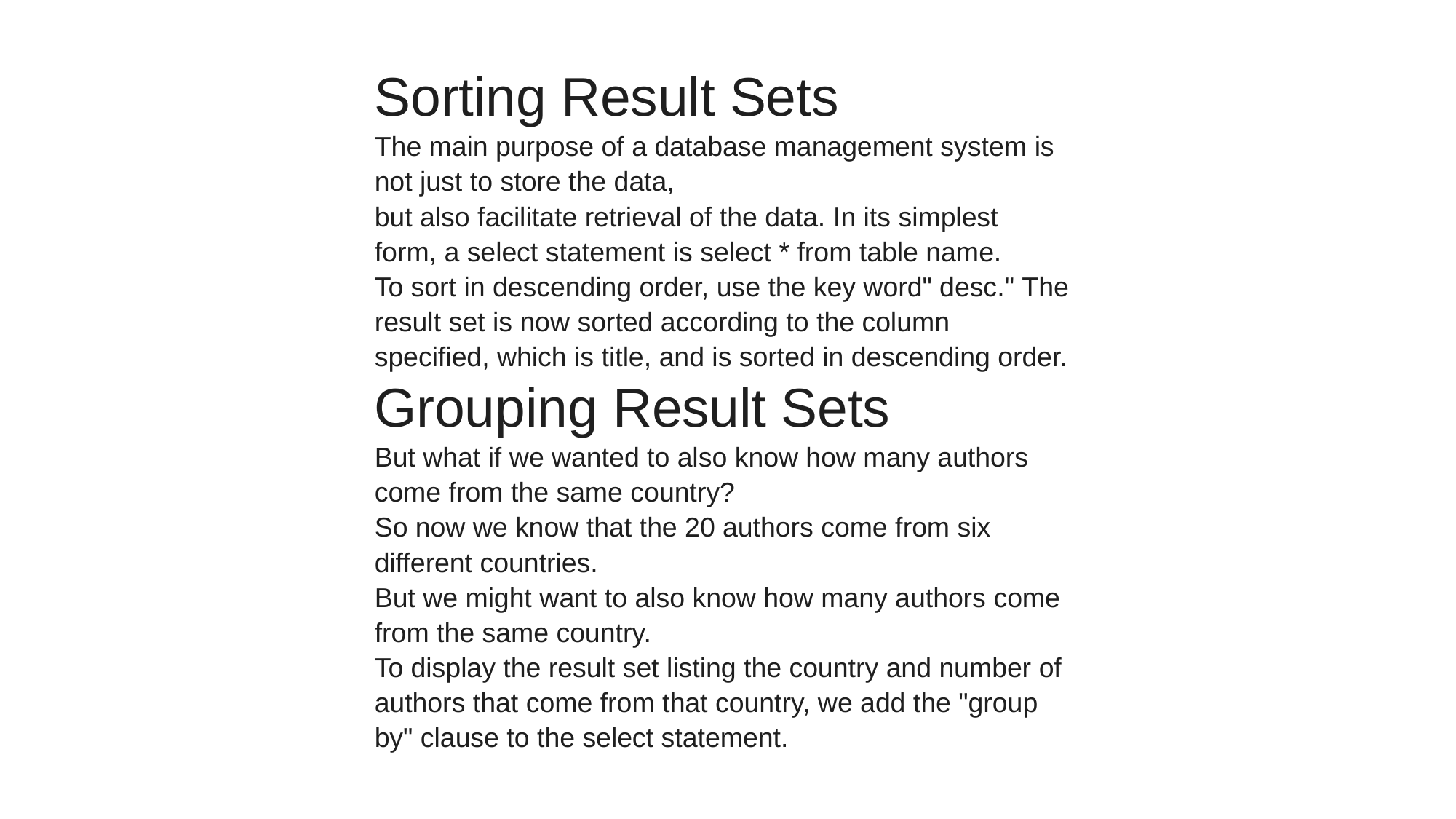

Sorting Result Sets
The main purpose of a database management system is not just to store the data,
but also facilitate retrieval of the data. In its simplest form, a select statement is select * from table name.
To sort in descending order, use the key word" desc." The result set is now sorted according to the column specified, which is title, and is sorted in descending order.
Grouping Result Sets
But what if we wanted to also know how many authors come from the same country?
So now we know that the 20 authors come from six different countries.
But we might want to also know how many authors come from the same country.
To display the result set listing the country and number of authors that come from that country, we add the "group by" clause to the select statement.